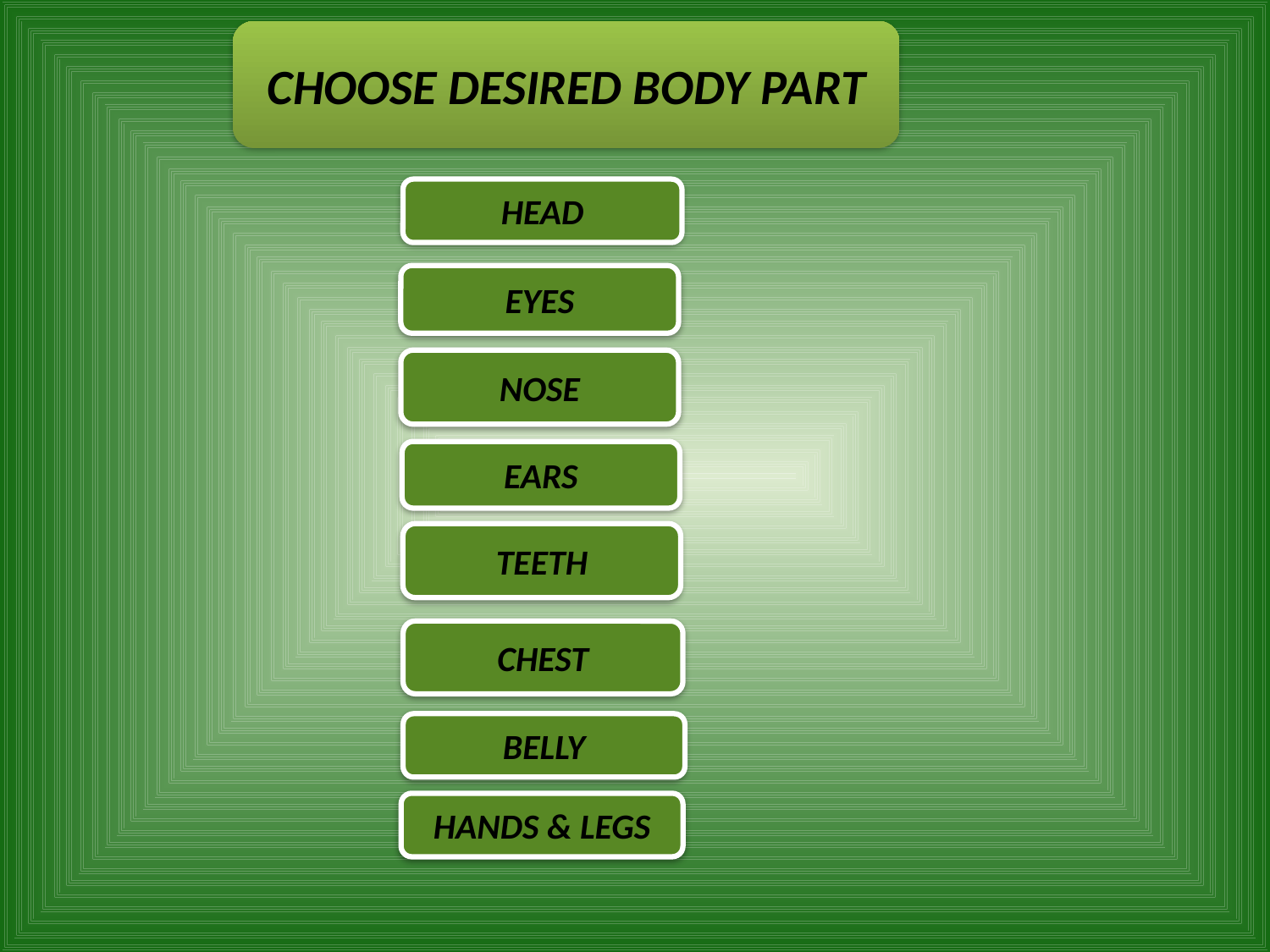

CHOOSE DESIRED BODY PART
HEAD
EYES
NOSE
EARS
TEETH
CHEST
BELLY
HANDS & LEGS